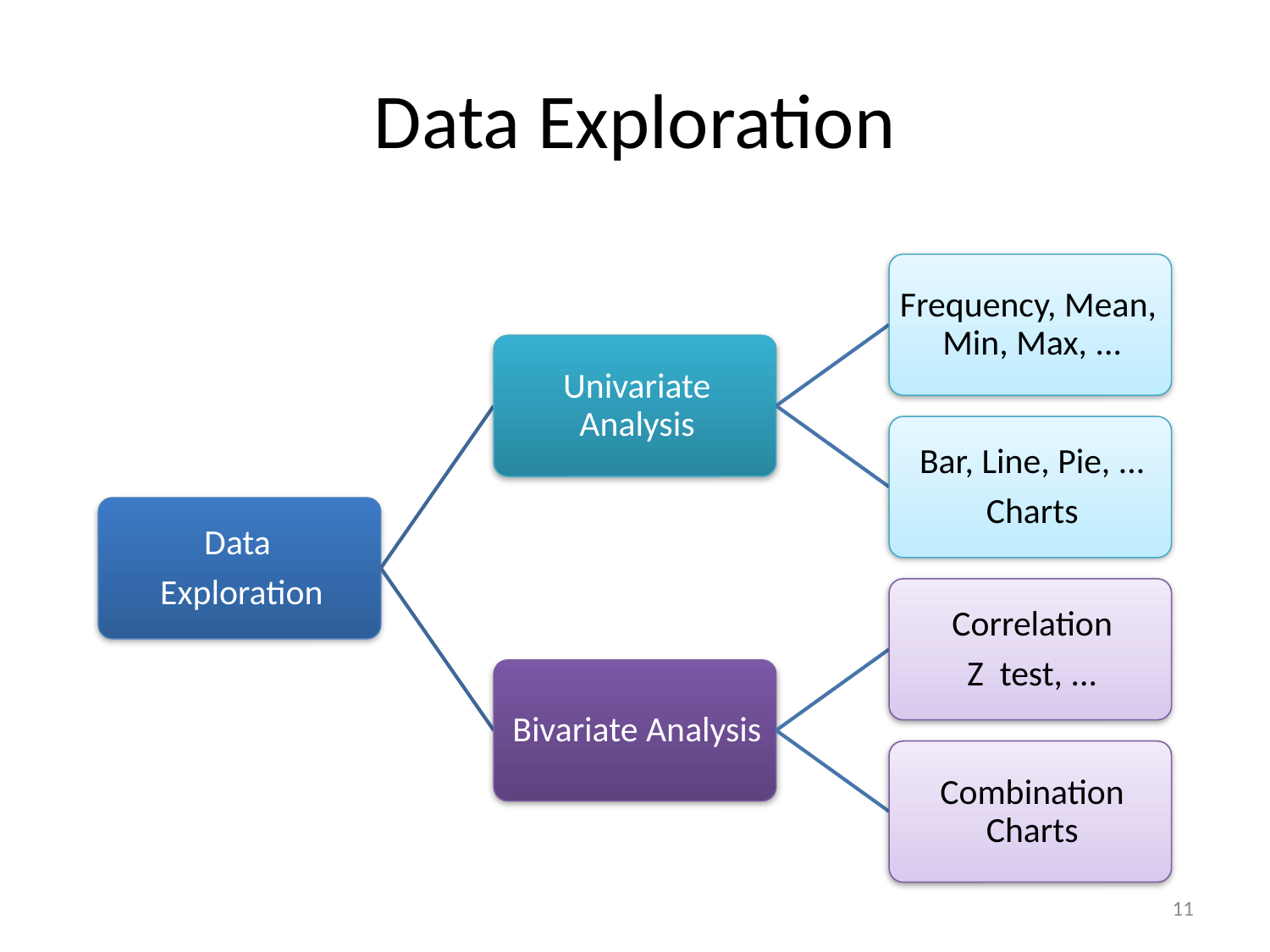

# Data Exploration
Data
Exploration

Univariate Analysis

Frequency, Mean,  Min, Max, ...

Bar, Line, Pie, ...
Charts

Bivariate Analysis

Correlation
Z  test, ...

Combination Charts
11